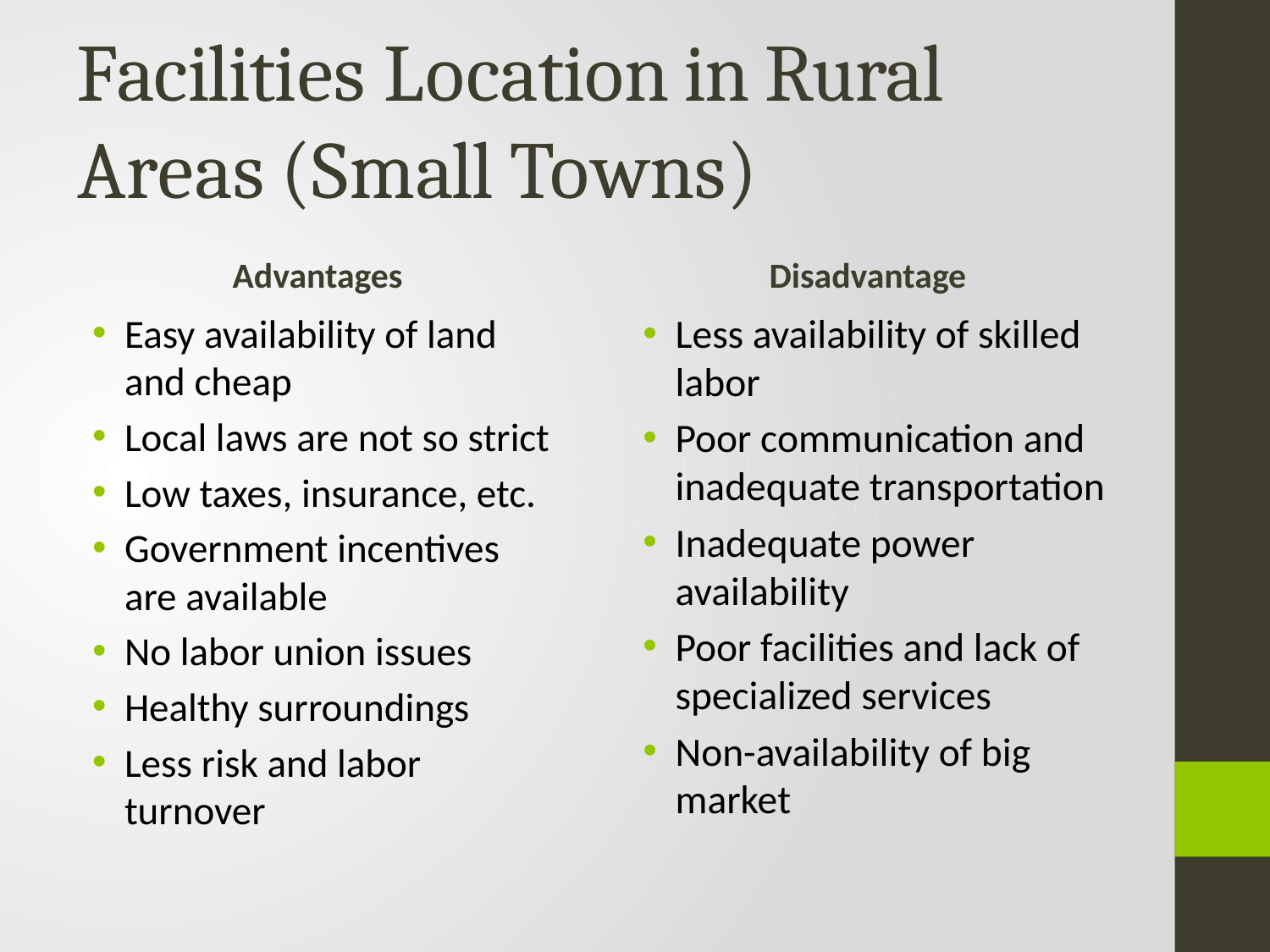

# Facilities Location in Rural Areas (Small Towns)
Advantages
Disadvantage
Easy availability of land and cheap
Local laws are not so strict
Low taxes, insurance, etc.
Government incentives are available
No labor union issues
Healthy surroundings
Less risk and labor turnover
Less availability of skilled labor
Poor communication and inadequate transportation
Inadequate power availability
Poor facilities and lack of specialized services
Non-availability of big market